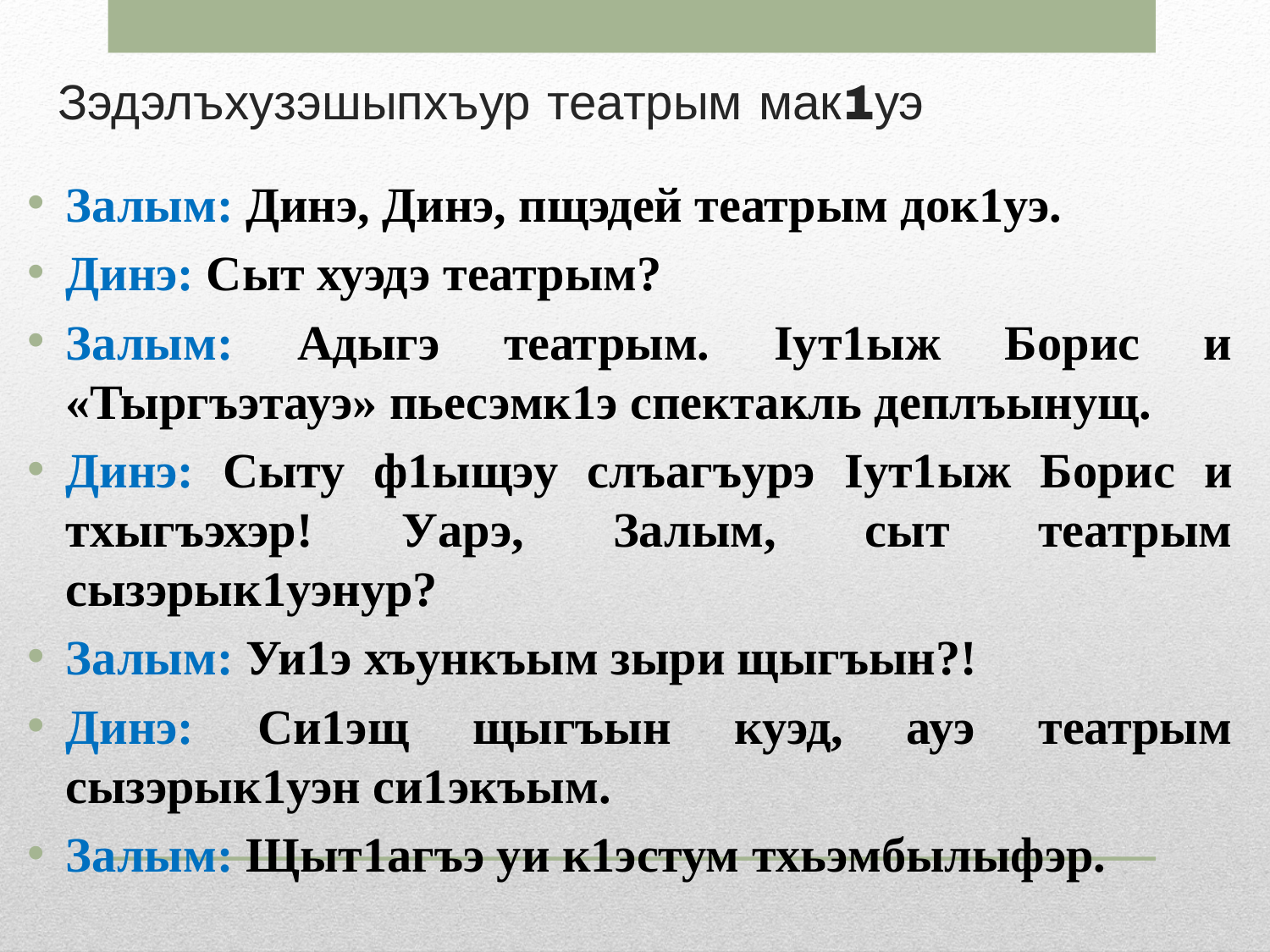

# Зэдэлъхузэшыпхъур театрым мак1уэ
Залым: Динэ, Динэ, пщэдей театрым док1уэ.
Динэ: Сыт хуэдэ театрым?
Залым: Адыгэ театрым. Iут1ыж Борис и «Тыргъэтауэ» пьесэмк1э спектакль деплъынущ.
Динэ: Сыту ф1ыщэу слъагъурэ Iут1ыж Борис и тхыгъэхэр! Уарэ, Залым, сыт театрым сызэрык1уэнур?
Залым: Уи1э хъункъым зыри щыгъын?!
Динэ: Си1эщ щыгъын куэд, ауэ театрым сызэрык1уэн си1экъым.
Залым: Щыт1агъэ уи к1эстум тхьэмбылыфэр.